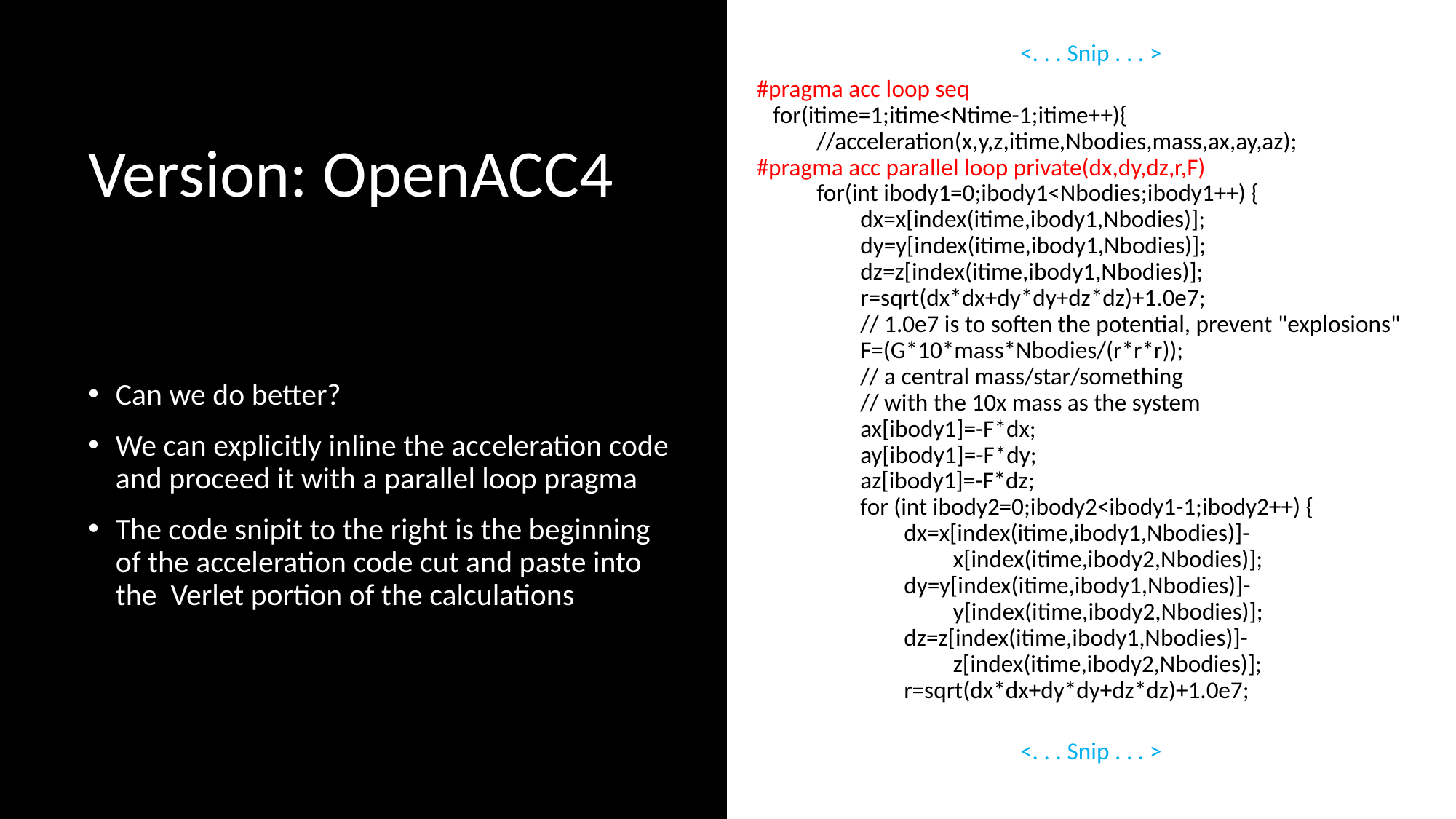

<. . . Snip . . . >
#pragma acc loop seq
   for(itime=1;itime<Ntime-1;itime++){
           //acceleration(x,y,z,itime,Nbodies,mass,ax,ay,az);
#pragma acc parallel loop private(dx,dy,dz,r,F)
           for(int ibody1=0;ibody1<Nbodies;ibody1++) {
                   dx=x[index(itime,ibody1,Nbodies)];
                   dy=y[index(itime,ibody1,Nbodies)];
                   dz=z[index(itime,ibody1,Nbodies)];
                   r=sqrt(dx*dx+dy*dy+dz*dz)+1.0e7;
                   // 1.0e7 is to soften the potential, prevent "explosions"
                   F=(G*10*mass*Nbodies/(r*r*r));
                   // a central mass/star/something
                   // with the 10x mass as the system
                   ax[ibody1]=-F*dx;
                   ay[ibody1]=-F*dy;
                   az[ibody1]=-F*dz;
                   for (int ibody2=0;ibody2<ibody1-1;ibody2++) {
                           dx=x[index(itime,ibody1,Nbodies)]-
                                    x[index(itime,ibody2,Nbodies)];
                           dy=y[index(itime,ibody1,Nbodies)]-
                                    y[index(itime,ibody2,Nbodies)];
                           dz=z[index(itime,ibody1,Nbodies)]-
                                    z[index(itime,ibody2,Nbodies)];
                           r=sqrt(dx*dx+dy*dy+dz*dz)+1.0e7;

<. . . Snip . . . >
# Version: OpenACC4
Can we do better?
We can explicitly inline the acceleration code and proceed it with a parallel loop pragma
The code snipit to the right is the beginning of the acceleration code cut and paste into the  Verlet portion of the calculations